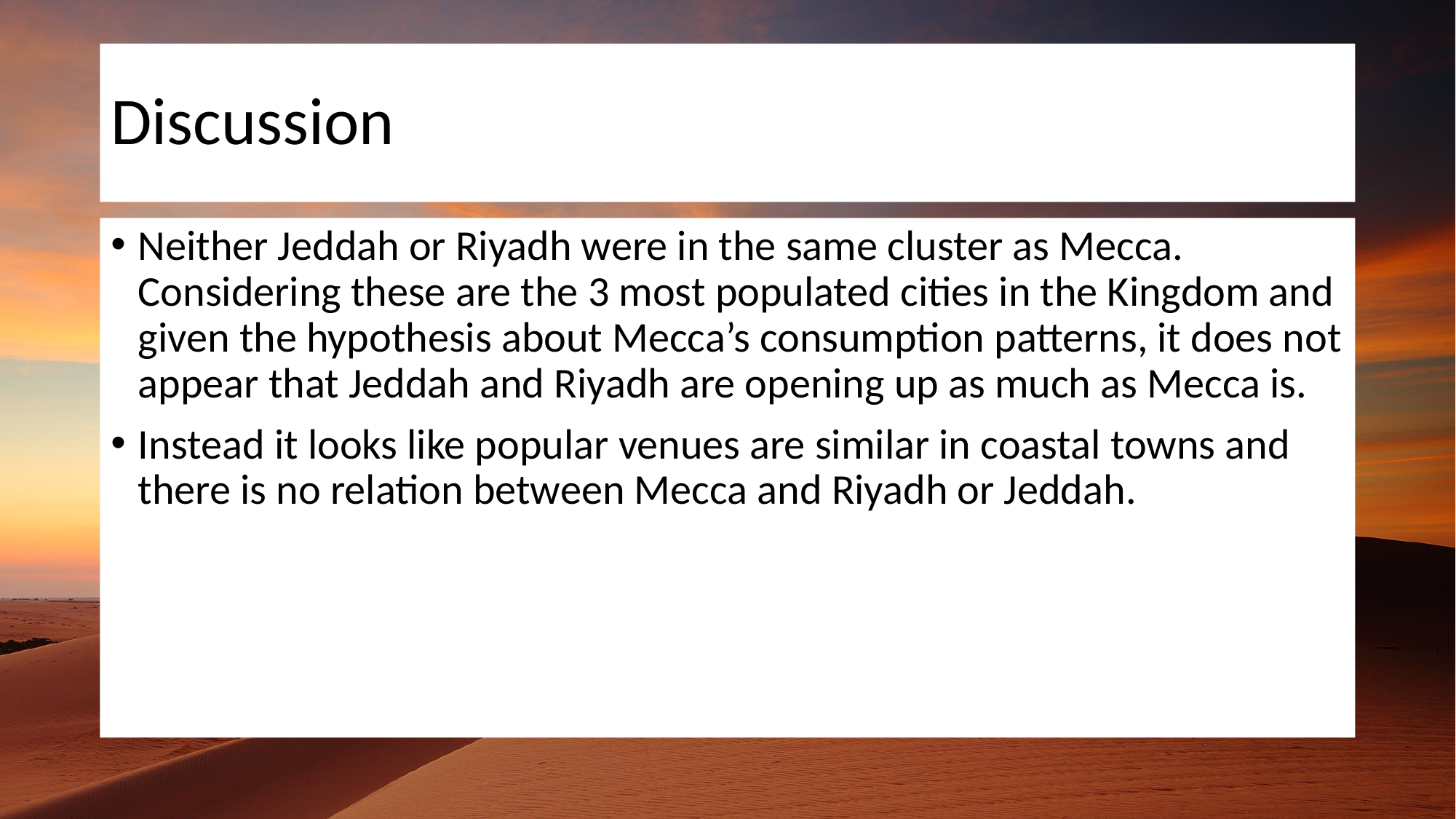

# Discussion
Neither Jeddah or Riyadh were in the same cluster as Mecca. Considering these are the 3 most populated cities in the Kingdom and given the hypothesis about Mecca’s consumption patterns, it does not appear that Jeddah and Riyadh are opening up as much as Mecca is.
Instead it looks like popular venues are similar in coastal towns and there is no relation between Mecca and Riyadh or Jeddah.